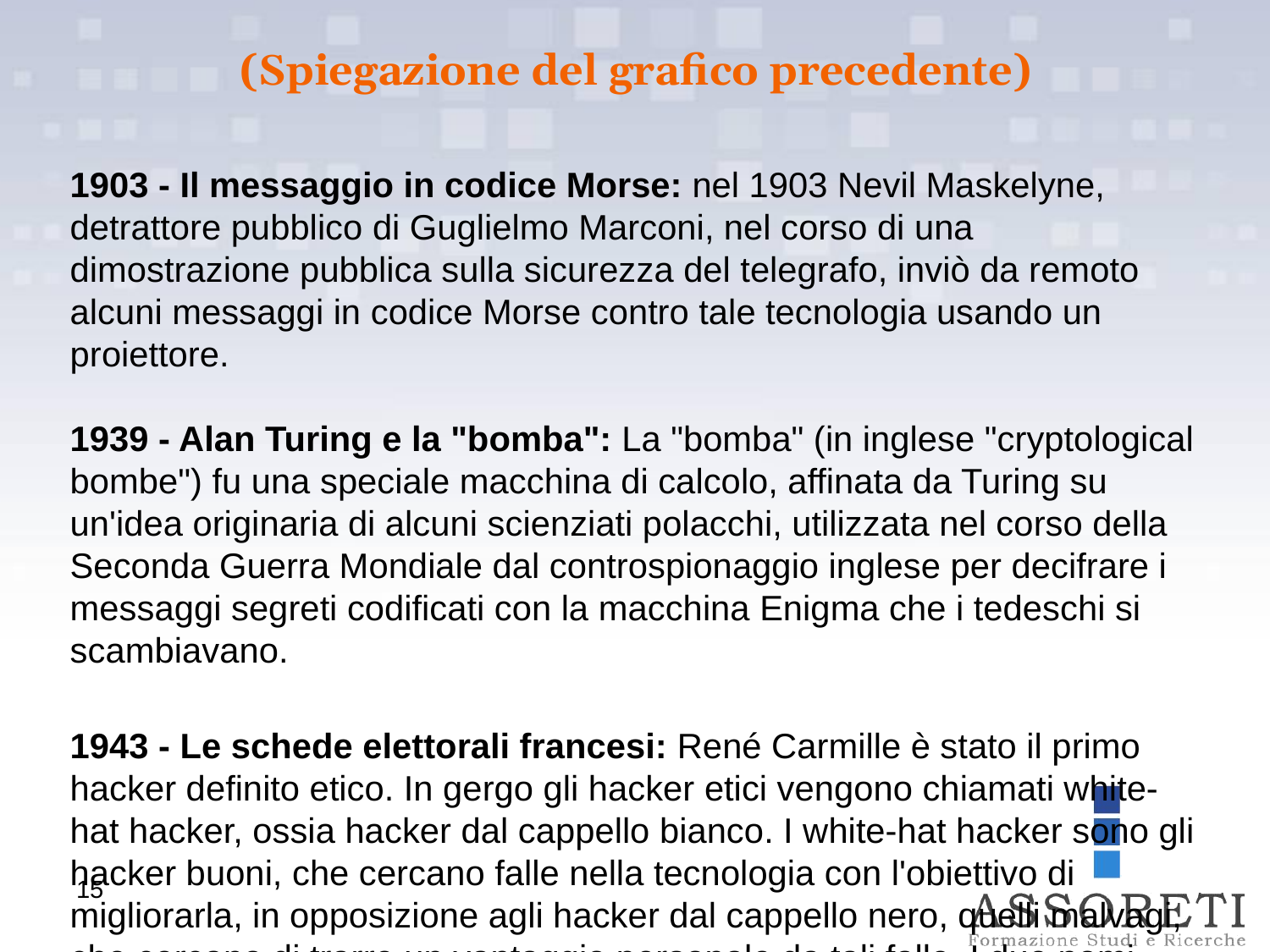

(Spiegazione del grafico precedente)
1903 - Il messaggio in codice Morse: nel 1903 Nevil Maskelyne, detrattore pubblico di Guglielmo Marconi, nel corso di una dimostrazione pubblica sulla sicurezza del telegrafo, inviò da remoto alcuni messaggi in codice Morse contro tale tecnologia usando un proiettore.

1939 - Alan Turing e la "bomba": La "bomba" (in inglese "cryptological bombe") fu una speciale macchina di calcolo, affinata da Turing su un'idea originaria di alcuni scienziati polacchi, utilizzata nel corso della Seconda Guerra Mondiale dal controspionaggio inglese per decifrare i messaggi segreti codificati con la macchina Enigma che i tedeschi si scambiavano.

1943 - Le schede elettorali francesi: René Carmille è stato il primo hacker definito etico. In gergo gli hacker etici vengono chiamati white-hat hacker, ossia hacker dal cappello bianco. I white-hat hacker sono gli hacker buoni, che cercano falle nella tecnologia con l'obiettivo di migliorarla, in opposizione agli hacker dal cappello nero, quelli malvagi, che cercano di trarre un vantaggio personale da tali falle. I due nomi prendono ispirazione dai film western, nei quali i cowboy buoni e quelli cattivi erano soliti indossare rispettivamente cappelli bianchi e cappelli neri.
Si deve infatti a René Carmille la manomissione delle macchine abilitate a leggere le schede elettorali, riprogrammandole in modo che non avrebbero mai registrato le informazioni riportate sulla colonna che indicava la religione del soggetto votante. In questo modo egli riuscì a salvare numerosi ebrei francesi dai campi di concentramento nazisti.

1957 - Il phreaking: In gergo phreaking indica l'attività di chi sfrutta i sistemi telefonici alla ricerca di falle all'interno della tecnologia per utilizzi difformi da quelli previsti dal sistema. Il primo phreaker fu Josef Carl Engressia:  bambino cieco fin dalla nascita, era dotato di orecchio assoluto ed era in grado di fischiare a una frequenza di 2600 hertz, la stessa frequenza utilizzata dai telefoni di allora. A cinque anni, Engressia scoprì di poter effettuare telefonate premendo ripetutamente il tasto di riaggancio e a 7 anni scoprì per caso che fischiando a determinate frequenze poteva attivare i commutatori delle compagnie telefoniche e telefonare gratuitamente.

1980 – NCSS Inc.: Nel 1980 la National Computer Software System Inc., pioniere nell'implementazione dei primi servizi di teleconferenza e condivisione di file a distanza tra macchine fu oggetto di un attacco da parte di un hacker. L'hacker riuscì ad entrare in possesso della lista di tutte le password principali (c.dette master) della società. Fortunatamente per loro l'attacco fu portato avanti solo da un giovane tecnico annoiato, che voleva solo vedere quali cose interessanti potevano nascondersi dietro tutte quelle protezioni. Tale esperienza divenne una fonte di apprendimento non solo per  loro, ma per tutti, FBI compresa, contribuendo a sensibilizzare il pubblico sui crescenti problemi legati alla sicurezza informatica.

1981 - Il primo craking: Ian Murphy, alias Captain Zap, fu il primo cracker (ossia hacker di password e software) ad essere processato e incriminato per tale reato. Murphy fece irruzione nei computer della AT&T, una compagnia telefonica statunitense, cambiato gli orologi interni della società che misuravano i costi da fatturare: in particolare, fece sì che i prezzi notturni fossero applicati alle telefonate diurne e viceversa. Chi aspettava la tariffa notturna per le chiamate a lunga distanza si trovo a pagare delle bollette più salate!

1983 - Norme sulla sicurezza informatica: I crescenti attacchi informatici degli ultimi mesi, compreso un attacco recente ad oltre 60 computer di scuole ed ospedali, portò il Congresso Americano ad emanare una legislazione ad hoc sulla sicurezza informatica.

1987 - L' "albero di Natale": Il Christmas Tree EXEC (in italiano "Albero di Natale EXEC") è considerato il primo virus infomatico (c.d. worm) ad aver compromesso porzioni rilevati delle reti informatiche. La sua circolazione iniziò nel dicembre del 1987 e fu creato da uno studente tedesco. La sua propagazione avveniva sfuttando la posta elettronica con messaggi che si presentavano come auguri natalizi: esso infatti determinava la comparsa sullo schermo di un semplice albero di Natale stilizzato ed affiancato da una breve frase di augurio: "A VERY HAPPY CHRISTMAS AND MY BEST WISHES FOR THE NEXT YEAR". Contemporaneamente però il worm eseguiva anche la lettura dei contatti di posta elettronica presenti sul computer per poi inviare una copia di se stesso a ciascuno dei destinatari individuati. Questo meccanismo d'azione permise ad Christmas Tree EXEC di raggiungere picchi di diffusione molto elevati per l'epoca e tali da causare pesanti disservizi sulle reti informatiche di allora. La modalità di diffusione impiegata da Christmas Tree EXEC è stata poi ripresa negli anni successivi da altri worm, sempre con un successo elevato.

1988 - L'attacco ad ARPANET: Il Morris worm, dal nome del suo creatore Robert T. Morris Jr., è stato uno dei primi worm distribuiti via ARPANET (il precursore dell'attuale rete internet) e il primo malware della storia a guadagnarsi l'attenzione dei media. Allora studente alla Cornell University, ma attraverso i sistemi del Massachusetts Institute of Technology di Boston, Morris non scrisse il worn con lo scopo di provocare danni, ma per valutare le dimensioni che internet aveva raggiunto; per far questo decise di sfruttare alcune alcune vulnerabilità dei computer di allora. Quello che ha trasformato il worm da un innocuo esercizio intellettuale in un virulento DoS (denial of service) era il meccanismo di diffusione: infatti il worm, prima di invadere un nuovo computer, controllava se vi fosse già una copia in esecuzione in quello attuale, ma anche se il sistema rispondeva "sì" in un caso su 7 il worm si reinstallava lo stesso, infettando i computer della rete più volte e più volte. Non fu possibile fare una quantificazione esatta né dei computer infettati, né dei danni economici: le stime indicano un numero di pc infettati tra le 6.000 e le 60.000 macchine colpite, per un danno economico tra i 100.000 ed i 10.000.000 di dollari. Per questo motivo Robert Morris fu condannato per la prima volta per pirateria informatica negli Stati Uniti.

1999 - Il programma di protezione del governo statunitense: vista l'escalation di attacchi informatici di varia portata a reti di computer sia private che istituzionali, nonché l'avvento sul mercato dei primi antivirus, ossia di software di protezione nei confronti di tali attacchi rivolti al grande pubblico, l'allora presidente degli Stati Uniti Bill Clinton decise di stanziare 1.5 miliardi di dollari per dare avvio al programma governativo di sicurezza informatica.

2000 – ILOVEYOU: Ritenuto fra i 10 virus più dannosi della storia, ILOVEYOU era un worm per computer che ha attaccato con successo oltre dieci milioni di computer Windows nel 2000, quando veniva inviato come allegato su un messaggio email con testo "ILOVEYOU" nella riga dell'oggetto. Dato che il worm utilizzava le mailing list degli utenti infettati, come fonte per trovare nuovi destinatari, i messaggi spesso apparivano come provenienti da mittenti conosciuti e venivano pertanto considerati "sicuri", fornendo ulteriori incentivi ad aprire l'allegato. Il worn utilizzava la stessa tecnica già utilizzata da Christmas Tree EXEC nel 1987 per la propagazione, ma sfruttava ulteriori asetti che lo hanno resi ancora più letale: i) si affidava all'ingegneria sociale per invogliare gli utenti ad aprire l'allegato ed assicurarsi la sua propagazione continua; ii) si basava su alcune falle del sistema Windows e iii) sfruttava le debolezze di progettazione del sistema di scambio di email, a causa delle quali un programma allegato poteva essere eseguito semplicemente aprendolo e fornire così completo accesso al file system e al registro. Il worm infettò oltre 50 milioni di computer Windows, sovrascrivendo i file presenti negli hard disk con una copia di se stesso, causando danni stimati in 5,5 miliardi di dollari (molti dei quali causati dalla fatica di liberarsi del worm). Alcune grandi società, così come il Pentagono, la CIA, e il Parlamento britannico dovettero spegnere i loro sistemi di posta per liberarsene. Vista la sua pericolosità, negli anni successivi sono stati creati e diffusi centinaia di varianti di questo worm, sempre aventi come bersaglio computer Windows.

2010 – YouTube; 2013 – Tumblr; 2015 – Ashely Madiso: Negli anni seguenti gli hacker hanno focalizzato I propri attacchi sui siti di alcuni social media, quali ad esempio YouTube (nel 2010) e Tumblr (nel 2013). Nel primo caso, è stata la volta del canale per bambini di Sesame Street, che ha trasmesso materiale per adulti per circa mezz'ora; nel secondo caso, invece, gli hacker sono riusciti ad impossessarsi di 65 milioni di indirizzi email e password degli utenti iscritti. Pochi anni dopo, nel 2015, è stata la volta del sito di incontri extraconiugali Ashley Madison, al quale gli hacker hanno sottratto oltre 60 gigabytes di dati, pubblicati successivamente sul c.d. dark web, ossia la parte meno accessibile di internet. L'intrusion è costata alla società diversi milioni di dollari in case legali.

2015 - Furti di identità negli Stati Uniti: Nel 2015 un articolo del Washington Post rivela come i dati sensibili di 21.5 milioni di cittadini americani (inclusi i codici fiscali e le impronte digitali) siano stati rubati dai database di uno degli uffici governativi. Indiscrezioni, davano il governo cinese come possibile mandante. Un attacco simile fu portato ai danni di Equifax nel 2017, quando la società dichiarò un possibile accesso non autorizzato ad oltre 145,5 milioni di dati personali dei propri clienti.

2016 – Wikileaks: WikiLeaks è un'organizzazione internazionale senza scopo di lucro che pubblica informazioni segrete e fughe di notizie fornite da fonti anonime. Durante la campagna elettorale per l'elezione del presidente degli Stati Uniti del 2016, WikiLeaks è divenuta famosa per aver pubblicato e-mail e altri documenti dal Partito Democratico, causando danni d'immagine alla campagna di Hillary Clinton. Sempre Wikileaks è stata al centro dello scandalo dei Panama Papers, oltre 11,5 milioni di documenti trapelati che dettagliano informazioni finanziarie e legali di più di 200 mila persona e società offshore.

2017 – Wannacry e Equifax: Nel 2017 si è assistito a due attacchi particolarmente importanti. Il primo è stato la creazione ed il rilascio del virus denominato WannaCry. Ancora una volta rivolto a computer operanti su sistemi Windows, il virus, utilizzando una falla del sistema, criptava tutti i dati contenuti nell'hard disk dei computer infettati e richiedeva agli utenti il pagamento di una somma in Bitcoin per avere la chiave di sblocco. Gli esperti sconsigliarono fin da subito agli utenti interessati di pagare il riscatto a causa della mancanza di segnalazioni di persone che ricevevano indietro i loro dati dopo il pagamento. L'attacco ha avuto vita breve, ma impatti significativi, in quanto Microsoft rilasciò un aggiornamento del sistema pochi giorni dopo la diffusione del virus, volto proprio a coprire la falla del sistema utilizzata dal virus per diffondersi.

Un elenco più dettagliato dei cyberattacchi nel corso dei decenni è disponibile al seguente sito: https://en.wikipedia.org/wiki/Timeline_of_computer_security_hacker_history

15